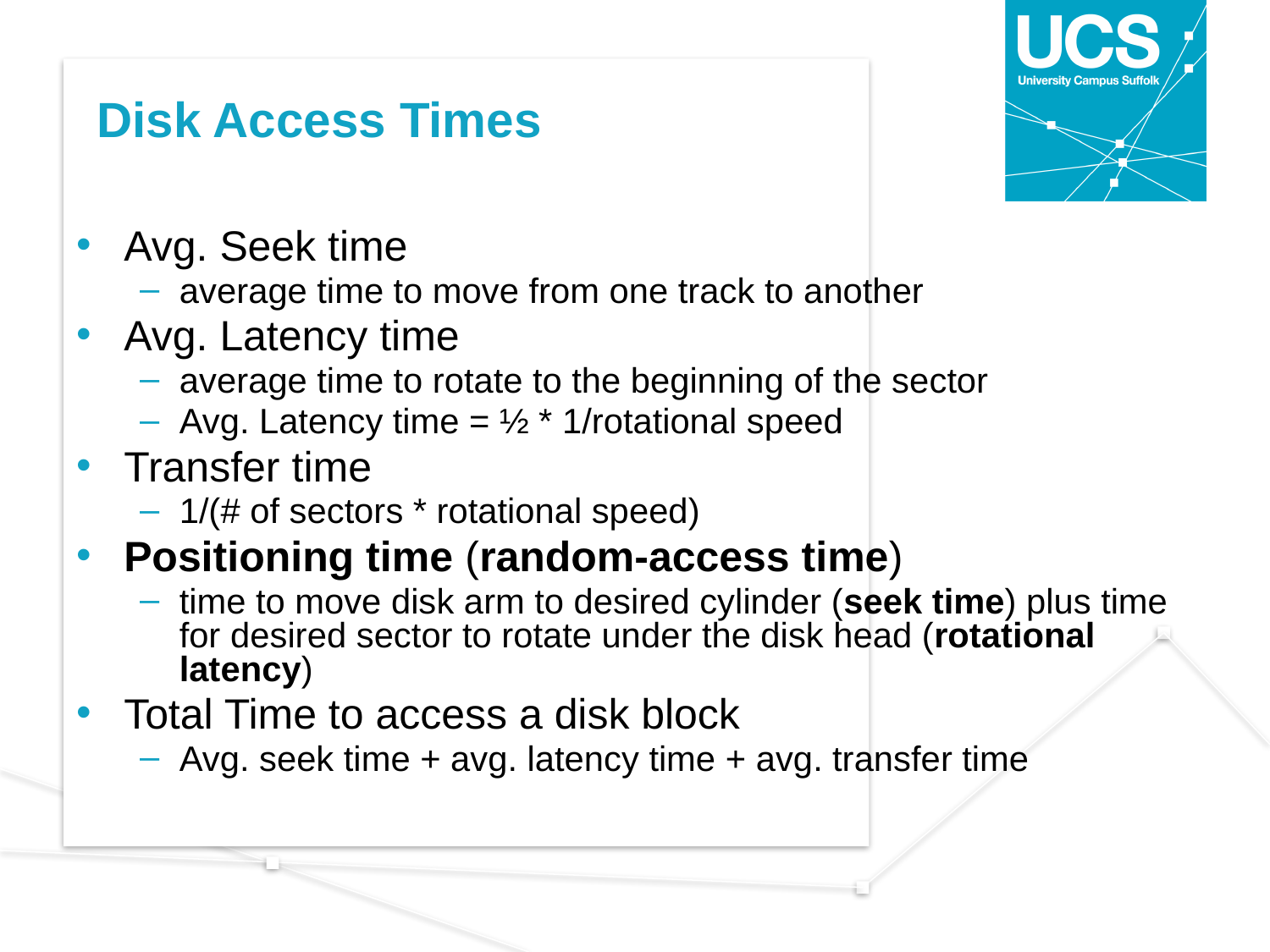

# Disk Access Times
Avg. Seek time
average time to move from one track to another
Avg. Latency time
average time to rotate to the beginning of the sector
Avg. Latency time = ½ * 1/rotational speed
Transfer time
1/(# of sectors * rotational speed)
Positioning time (random-access time)
time to move disk arm to desired cylinder (seek time) plus time for desired sector to rotate under the disk head (rotational latency)
Total Time to access a disk block
Avg. seek time + avg. latency time + avg. transfer time